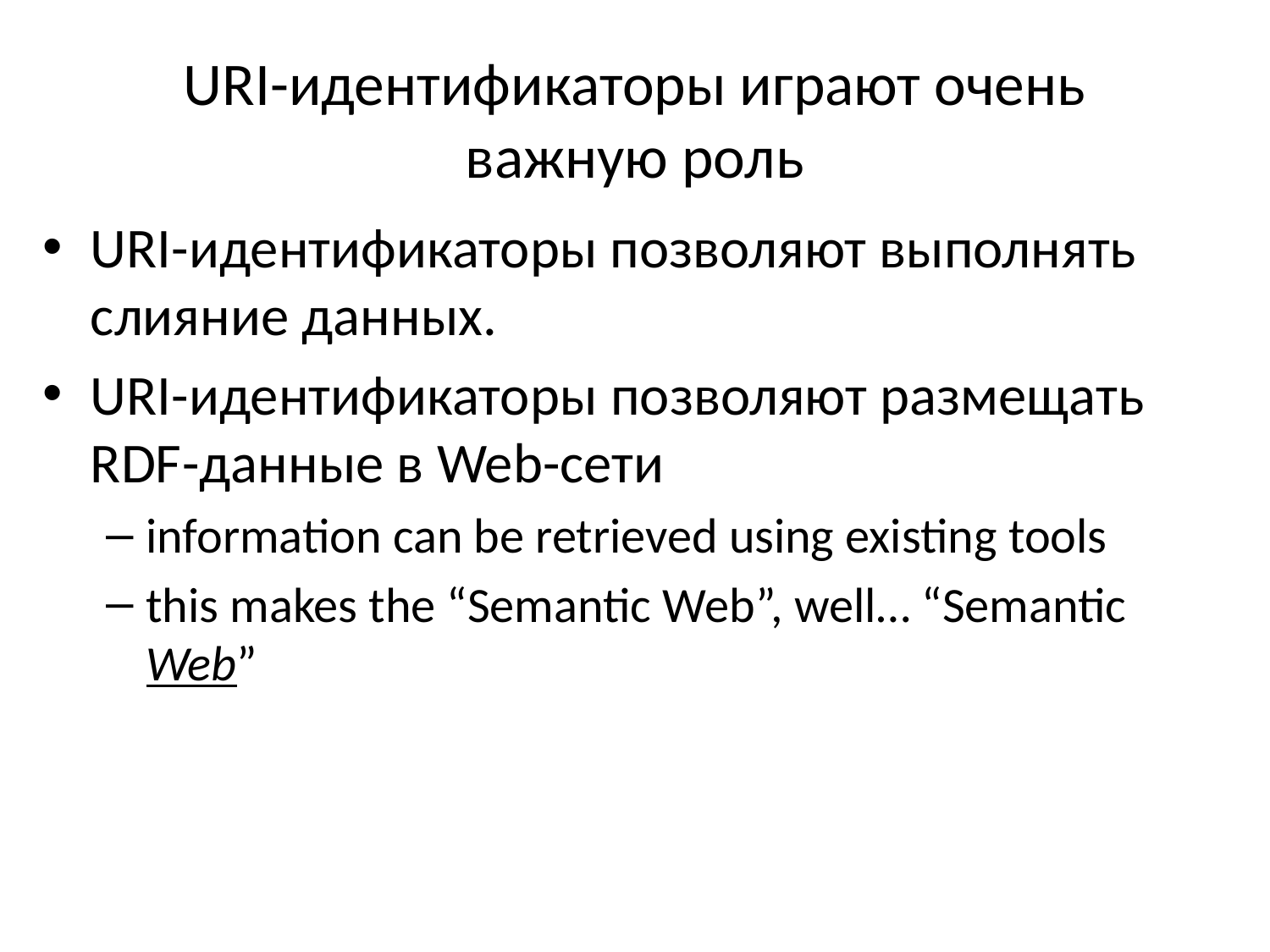

# URI-идентификаторы играют очень важную роль
URI-идентификаторы позволяют выполнять слияние данных.
URI-идентификаторы позволяют размещать RDF-данные в Web-сети
information can be retrieved using existing tools
this makes the “Semantic Web”, well… “Semantic Web”